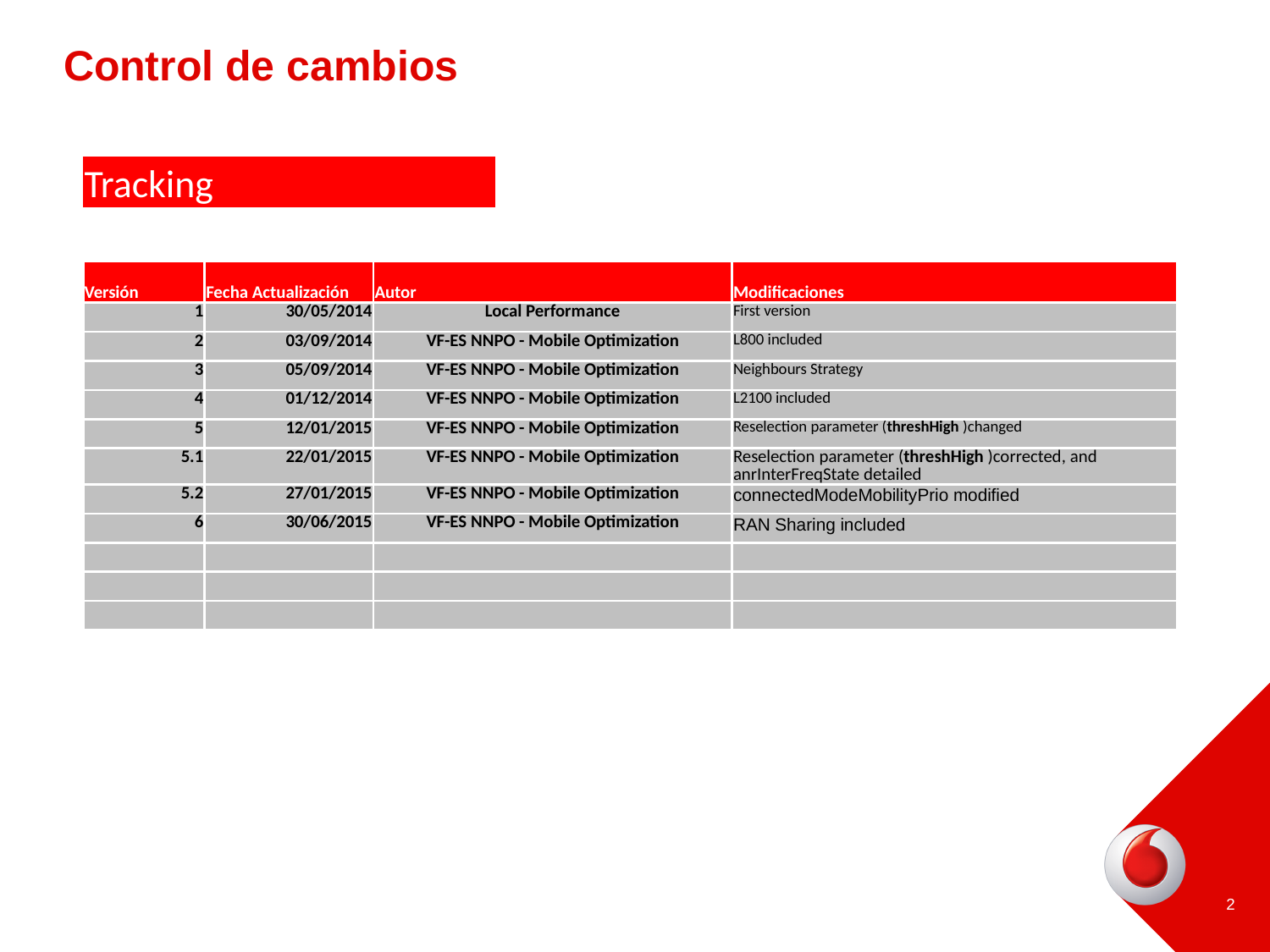

# Control de cambios
| Tracking |  |  |  |  |  |  |  |
| --- | --- | --- | --- | --- | --- | --- | --- |
|  |  |  |  |  |  |  |  |
|  |  |  |  |  |  |  |  |
| Versión | Fecha Actualización | Autor |  | Modificaciones |  |  |  |
| 1 | 30/05/2014 | Local Performance |  | First version |  |  |  |
| 2 | 03/09/2014 | VF-ES NNPO - Mobile Optimization |  | L800 included |  |  |  |
| 3 | 05/09/2014 | VF-ES NNPO - Mobile Optimization |  | Neighbours Strategy |  |  |  |
| 4 | 01/12/2014 | VF-ES NNPO - Mobile Optimization |  | L2100 included |  |  |  |
| 5 | 12/01/2015 | VF-ES NNPO - Mobile Optimization |  | Reselection parameter (threshHigh )changed |  |  |  |
| 5.1 | 22/01/2015 | VF-ES NNPO - Mobile Optimization |  | Reselection parameter (threshHigh )corrected, and anrInterFreqState detailed |  |  |  |
| 5.2 | 27/01/2015 | VF-ES NNPO - Mobile Optimization |  | connectedModeMobilityPrio modified |  |  |  |
| 6 | 30/06/2015 | VF-ES NNPO - Mobile Optimization |  | RAN Sharing included |  |  |  |
|  |  |  |  |  |  |  |  |
|  |  |  |  |  |  |  |  |
|  |  |  |  |  |  |  |  |
2